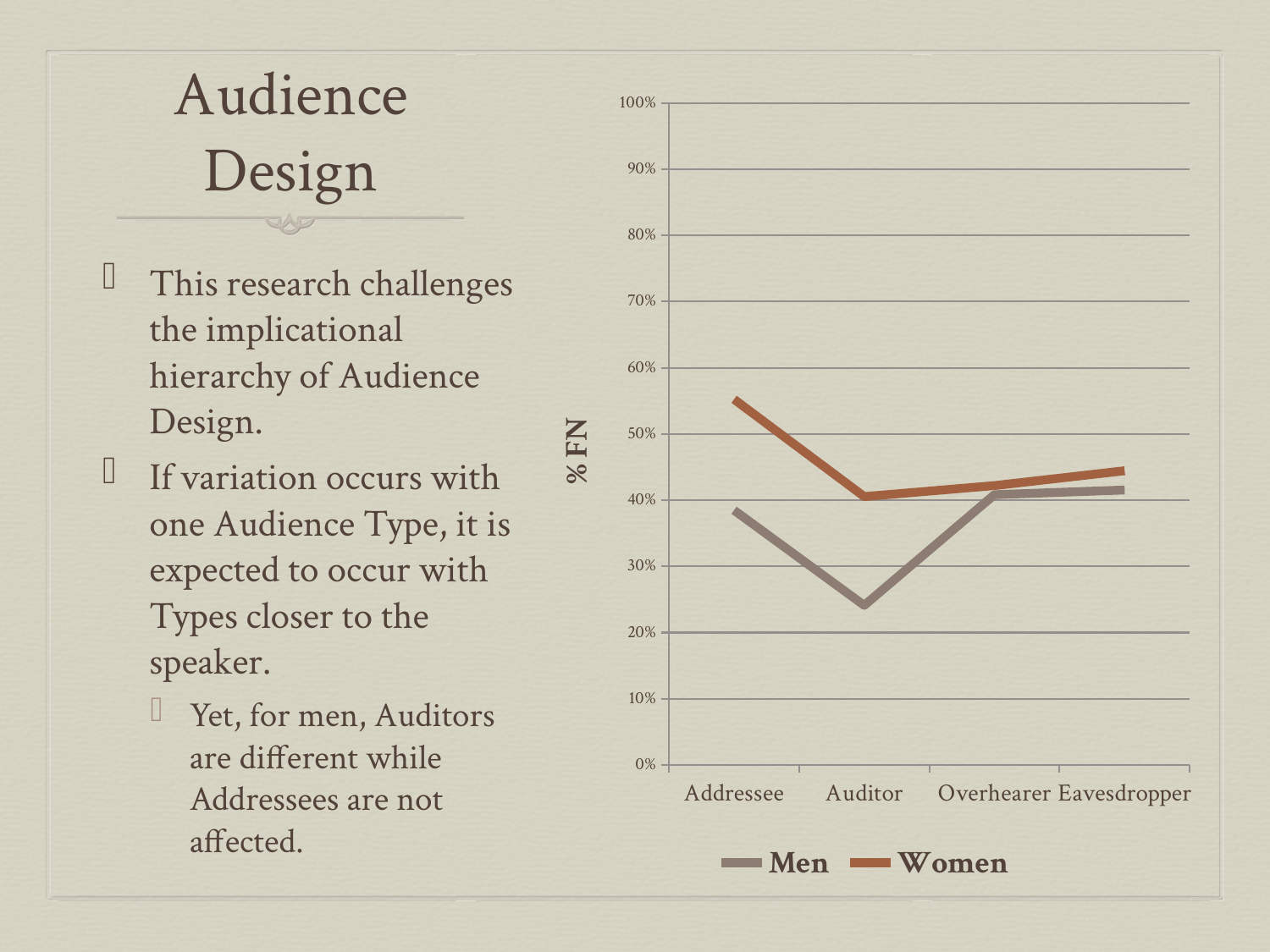

### Chart

| Category | Men | Women |
|---|---|---|
| Addressee | 0.384777912529372 | 0.552495335820895 |
| Auditor | 0.241036913514743 | 0.405384615384615 |
| Overhearer | 0.40829282601408 | 0.421990301496943 |
| Eavesdropper | 0.415389628134788 | 0.44452798663325 |
# Audience Design
This research challenges the implicational hierarchy of Audience Design.
If variation occurs with one Audience Type, it is expected to occur with Types closer to the speaker.
Yet, for men, Auditors are different while Addressees are not affected.